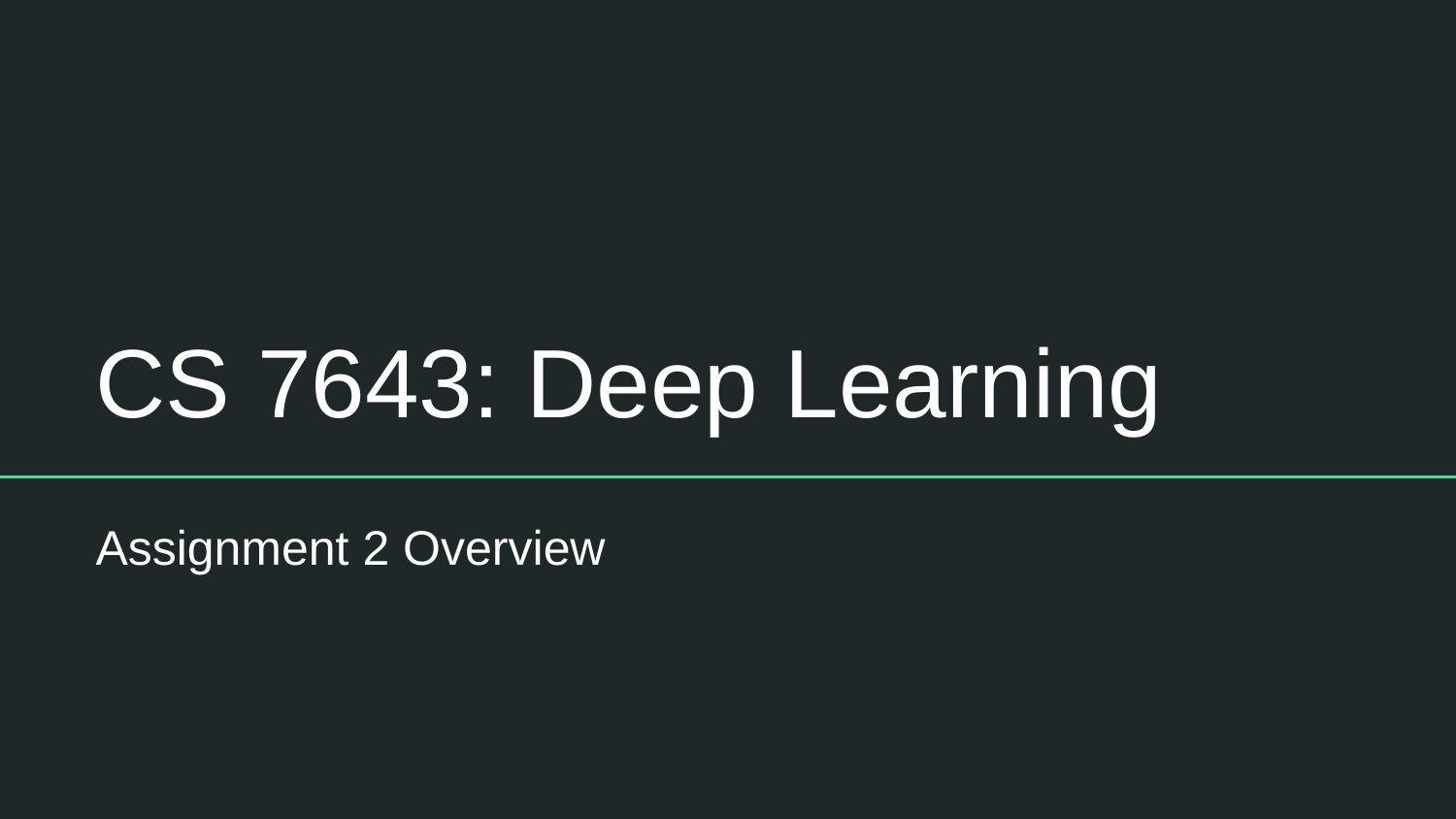

# CS 7643: Deep Learning
Assignment 2 Overview